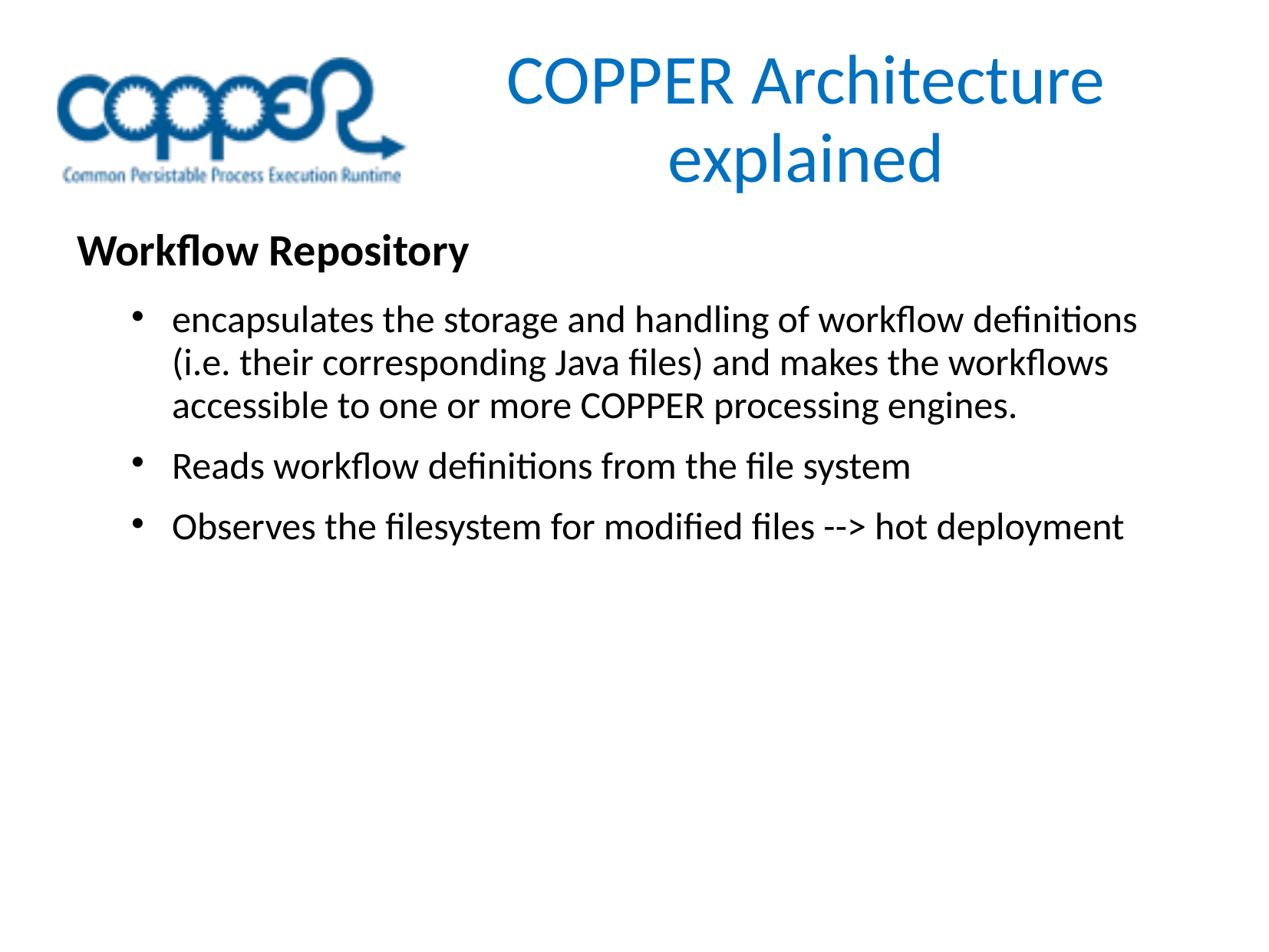

COPPER Architecture explained
Workflow Repository
encapsulates the storage and handling of workflow definitions (i.e. their corresponding Java files) and makes the workflows accessible to one or more COPPER processing engines.
Reads workflow definitions from the file system
Observes the filesystem for modified files --> hot deployment